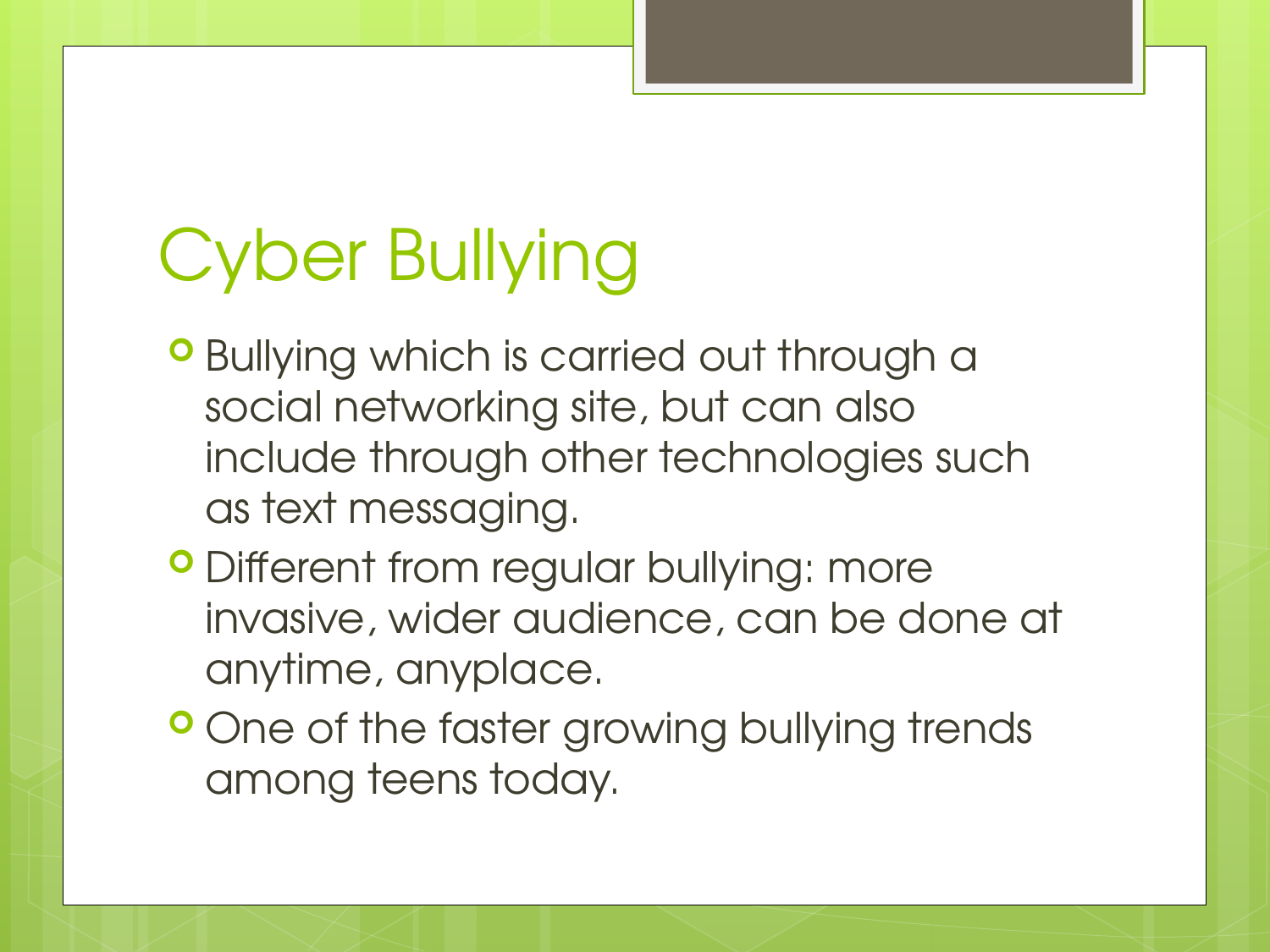

# Cyber Bullying
Bullying which is carried out through a social networking site, but can also include through other technologies such as text messaging.
Different from regular bullying: more invasive, wider audience, can be done at anytime, anyplace.
One of the faster growing bullying trends among teens today.